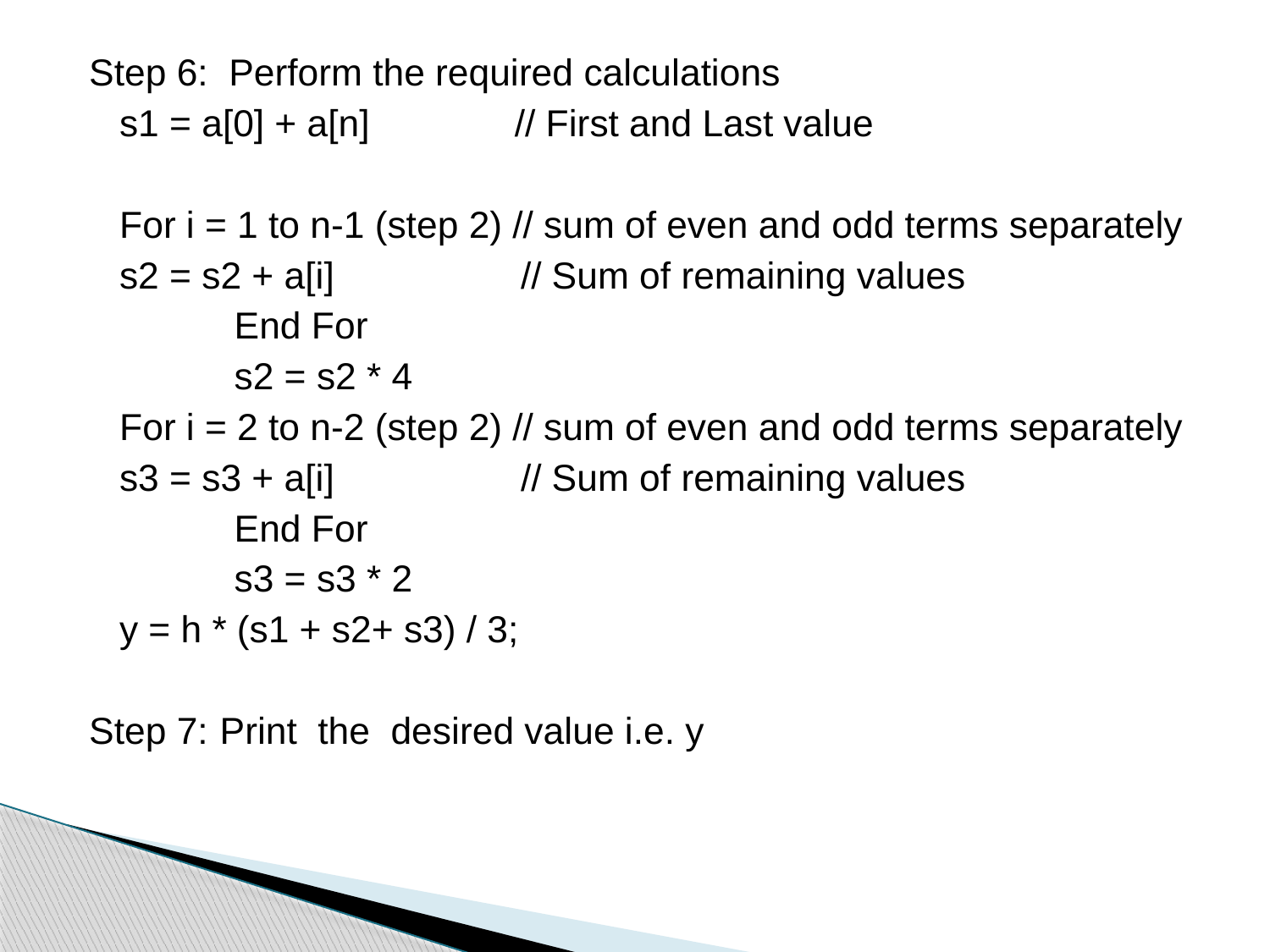

Step 6:  Perform the required calculations
	s1 = a[0] + a[n]              // First and Last value

	For i = 1 to n-1 (step 2) // sum of even and odd terms separately
	s2 = s2 + a[i]          	// Sum of remaining values
              End For
              s2 = s2 * 4
	For i = 2 to n-2 (step 2) // sum of even and odd terms separately
	s3 = s3 + a[i]          	// Sum of remaining values
              End For
              s3 = s3 * 2
	y = h * (s1 + s2+ s3) / 3;

Step 7:	Print  the  desired value i.e. y